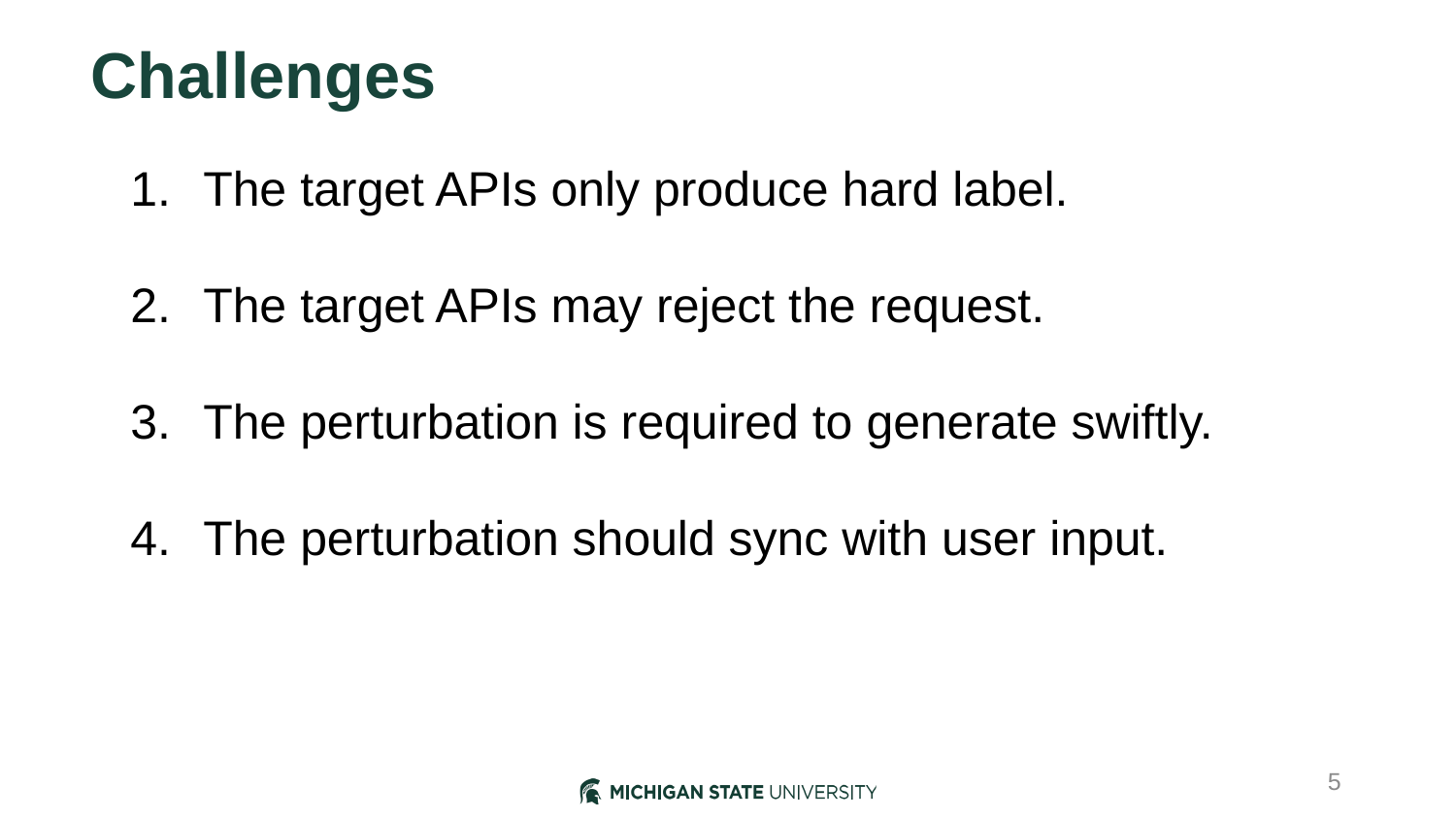

# Challenges
The target APIs only produce hard label.

The target APIs may reject the request.

The perturbation is required to generate swiftly.

The perturbation should sync with user input.

5